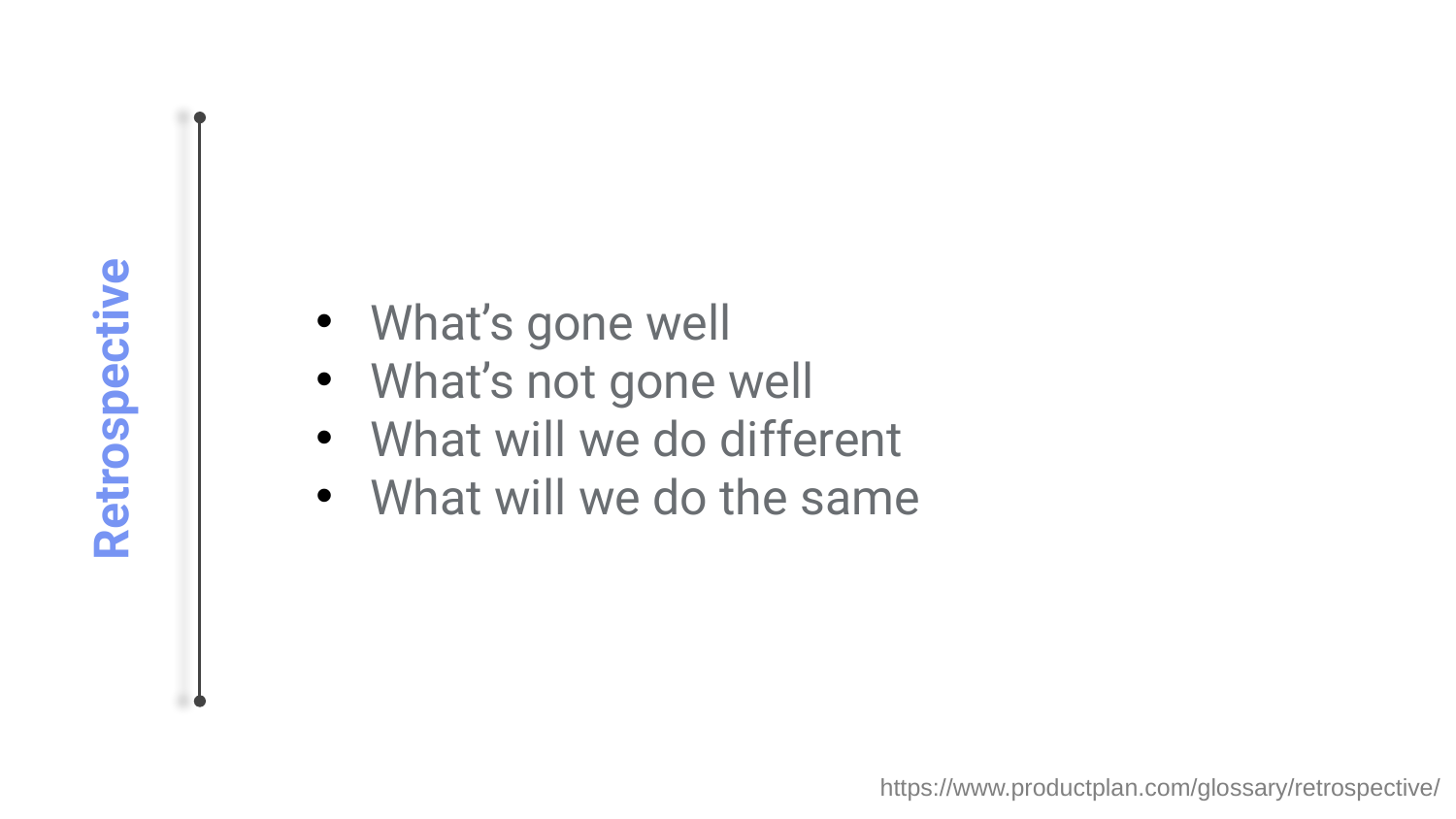

What’s gone well
What’s not gone well
What will we do different
What will we do the same
Retrospective
https://www.productplan.com/glossary/retrospective/